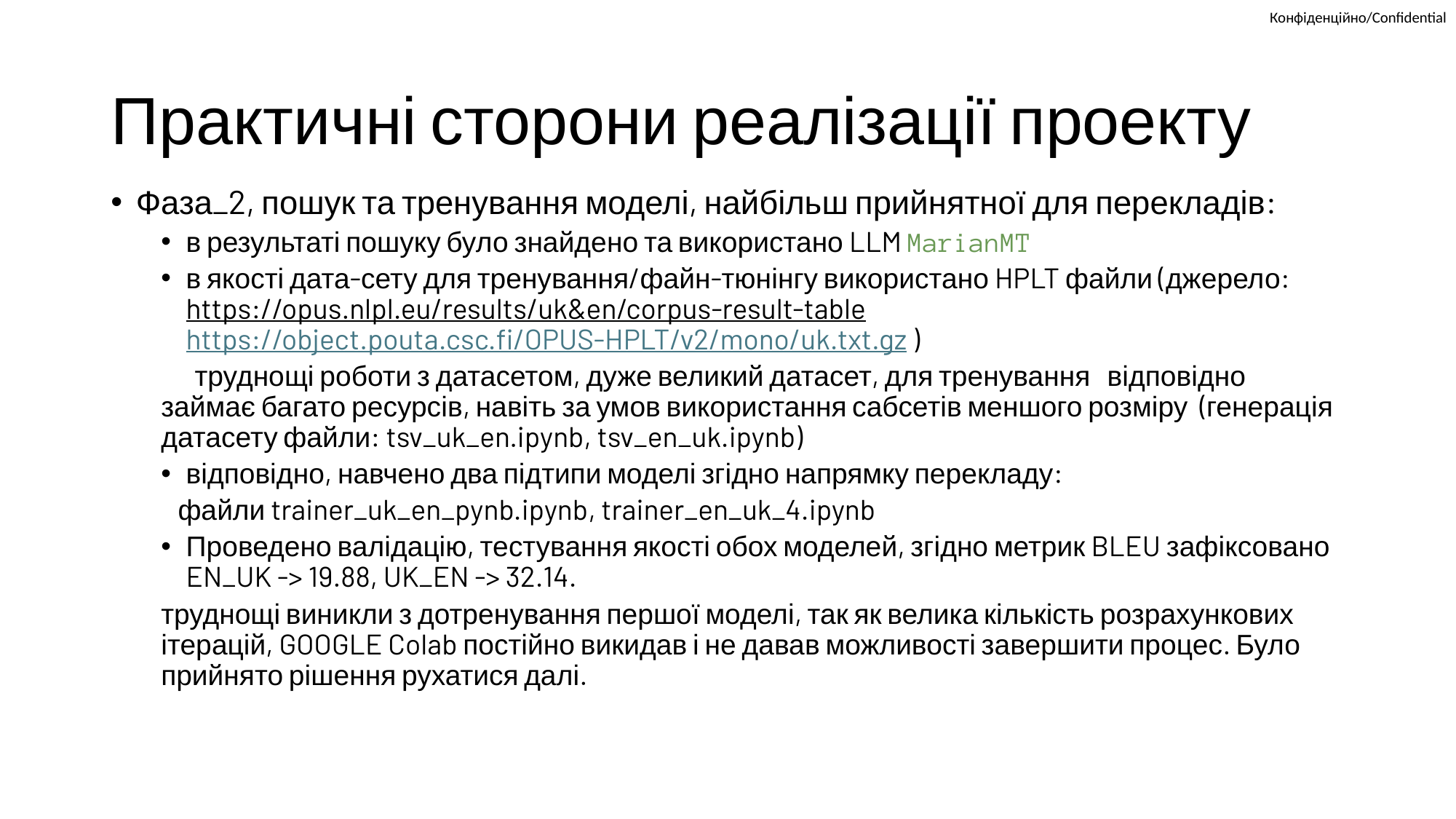

# Практичні сторони реалізації проекту
Фаза_2, пошук та тренування моделі, найбільш прийнятної для перекладів:
в результаті пошуку було знайдено та використано LLM MarianMT
в якості дата-сету для тренування/файн-тюнінгу використано HPLT файли (джерело: https://opus.nlpl.eu/results/uk&en/corpus-result-table https://object.pouta.csc.fi/OPUS-HPLT/v2/mono/uk.txt.gz )
      труднощі роботи з датасетом, дуже великий датасет, для тренування   відповідно займає багато ресурсів, навіть за умов використання сабсетів меншого розміру  (генерація датасету файли: tsv_uk_en.ipynb, tsv_en_uk.ipynb)
відповідно, навчено два підтипи моделі згідно напрямку перекладу:
   файли trainer_uk_en_pynb.ipynb, trainer_en_uk_4.ipynb
Проведено валідацію, тестування якості обох моделей, згідно метрик BLEU зафіксовано EN_UK -> 19.88, UK_EN -> 32.14.
	труднощі виникли з дотренування першої моделі, так як велика кількість розрахункових ітерацій, GOOGLE Colab постійно викидав і не давав можливості завершити процес. Було прийнято рішення рухатися далі.